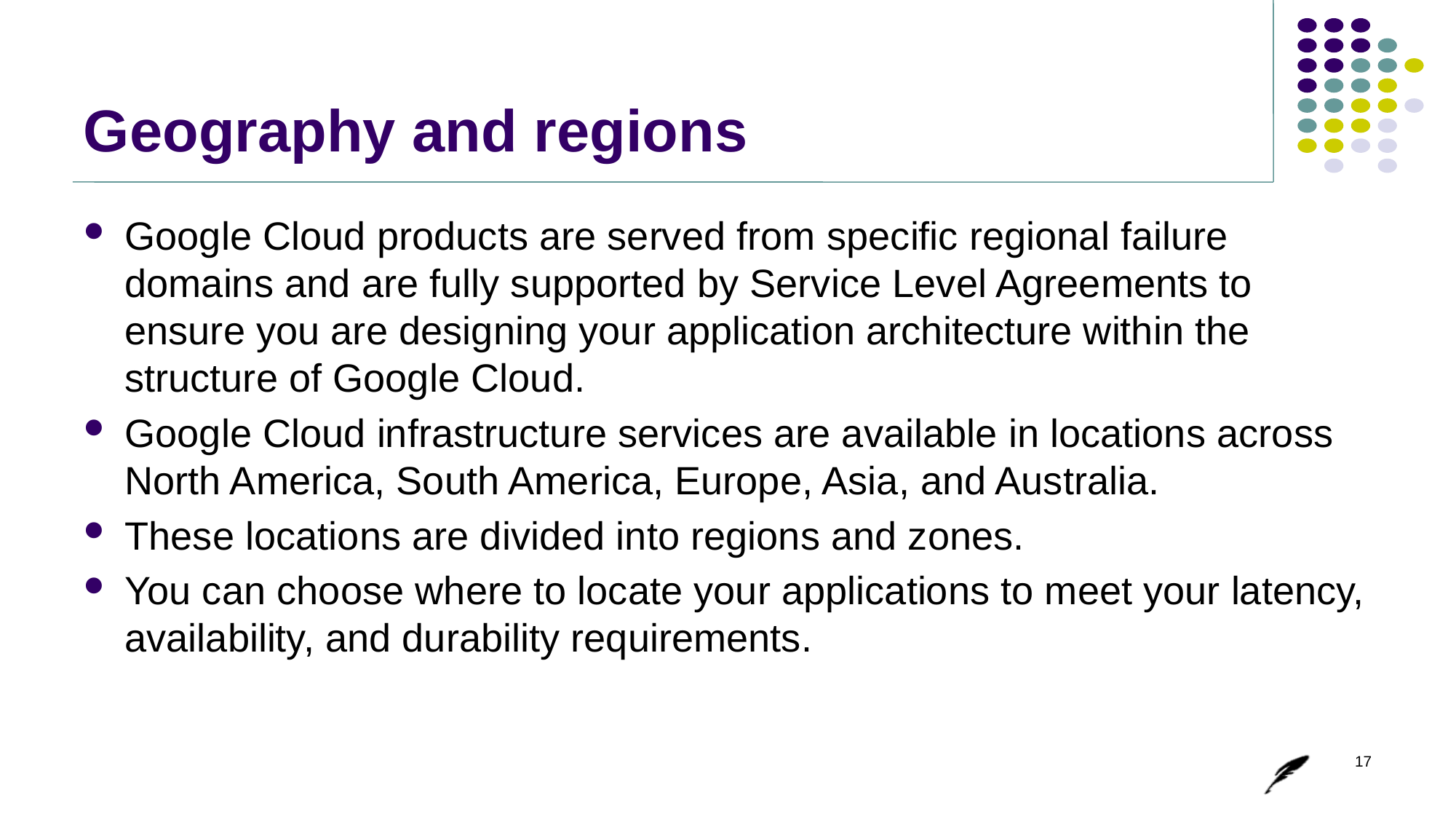

# Geography and regions
Google Cloud products are served from specific regional failure domains and are fully supported by Service Level Agreements to ensure you are designing your application architecture within the structure of Google Cloud.
Google Cloud infrastructure services are available in locations across North America, South America, Europe, Asia, and Australia.
These locations are divided into regions and zones.
You can choose where to locate your applications to meet your latency, availability, and durability requirements.
17